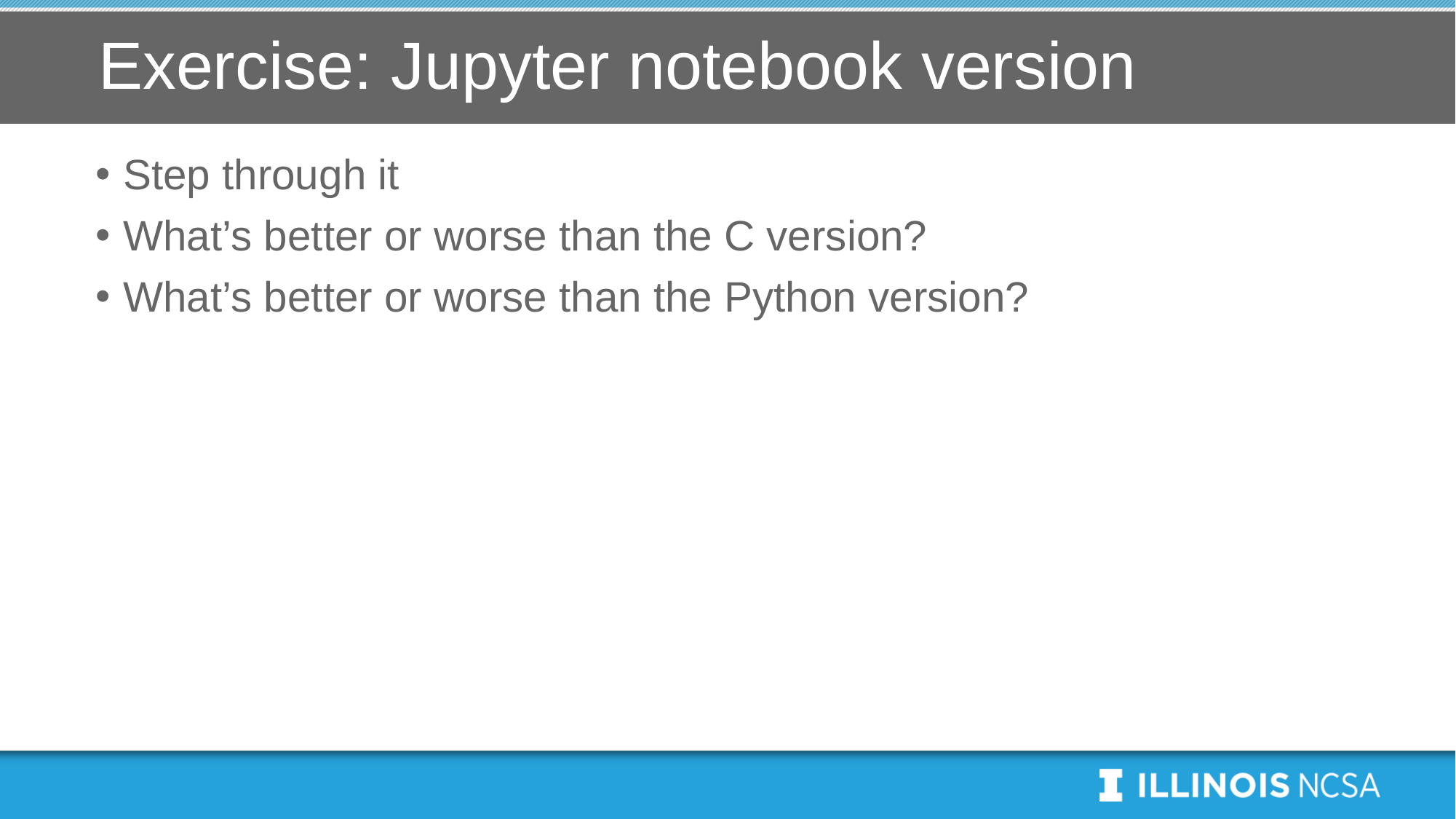

# Exercise: Jupyter notebook version
Step through it
What’s better or worse than the C version?
What’s better or worse than the Python version?